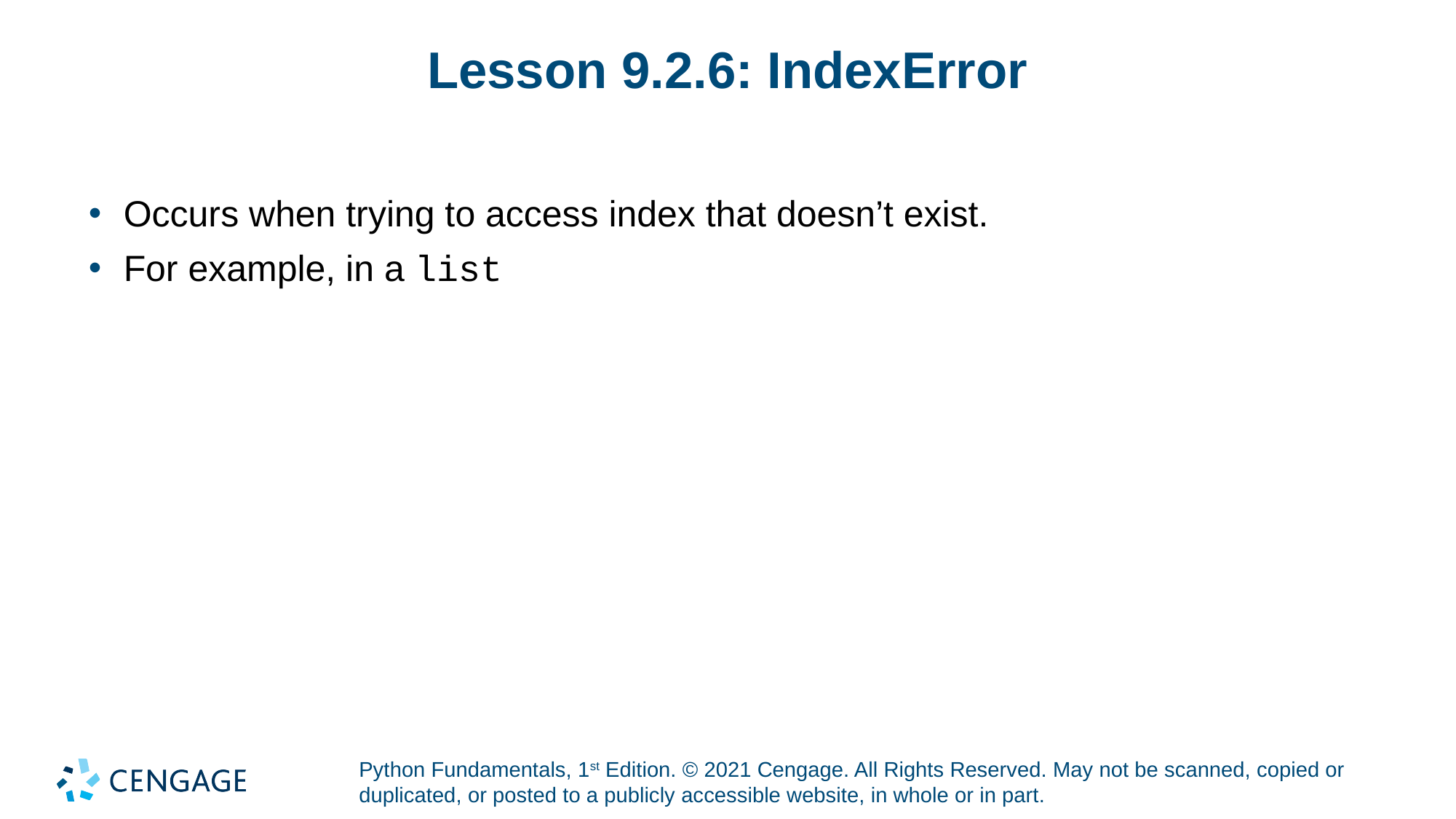

# Lesson 9.2.6: IndexError
Occurs when trying to access index that doesn’t exist.
For example, in a list